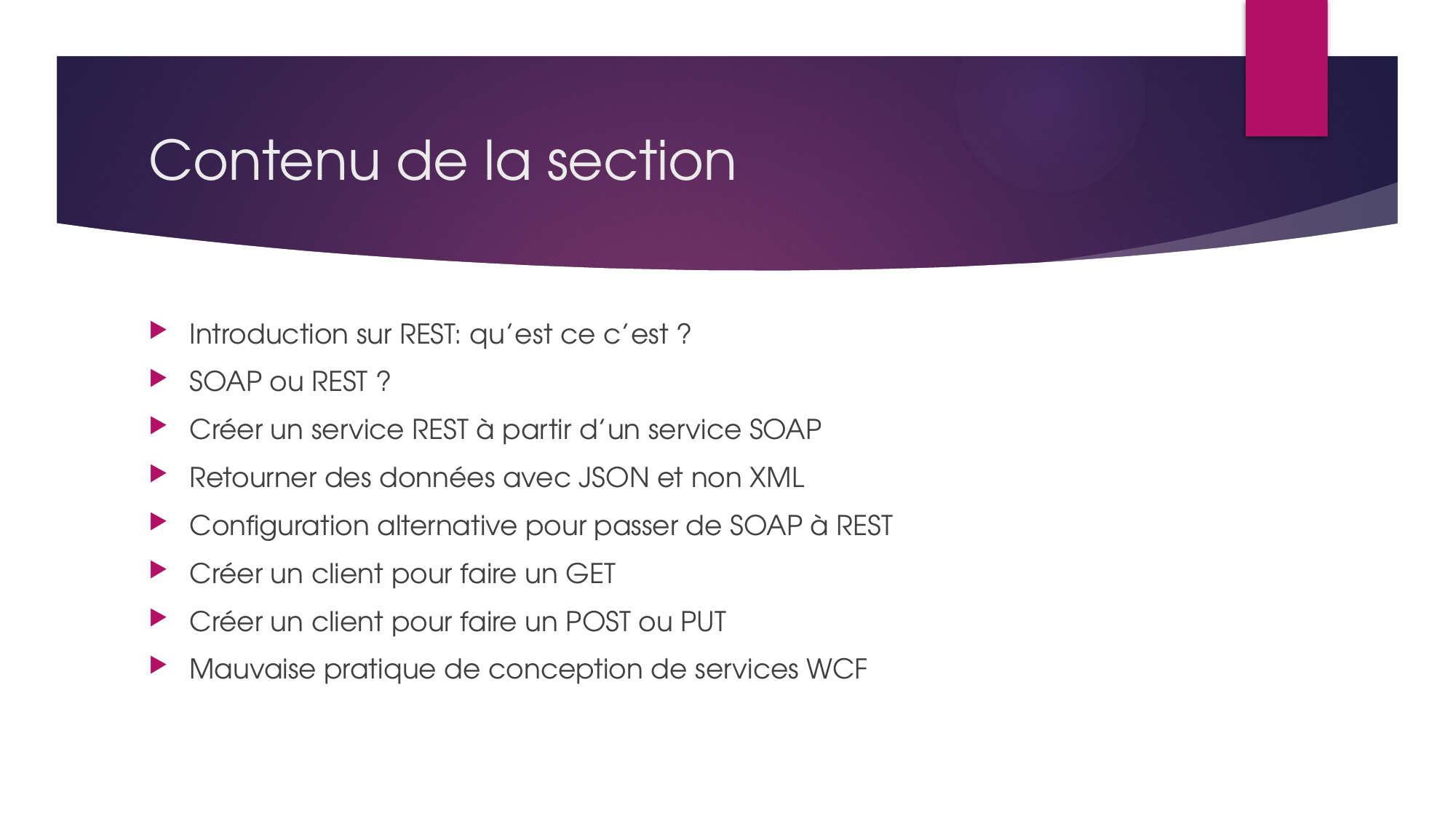

# Contenu de la section
Introduction sur REST: qu’est ce c’est ?
SOAP ou REST ?
Créer un service REST à partir d’un service SOAP
Retourner des données avec JSON et non XML
Configuration alternative pour passer de SOAP à REST
Créer un client pour faire un GET
Créer un client pour faire un POST ou PUT
Mauvaise pratique de conception de services WCF